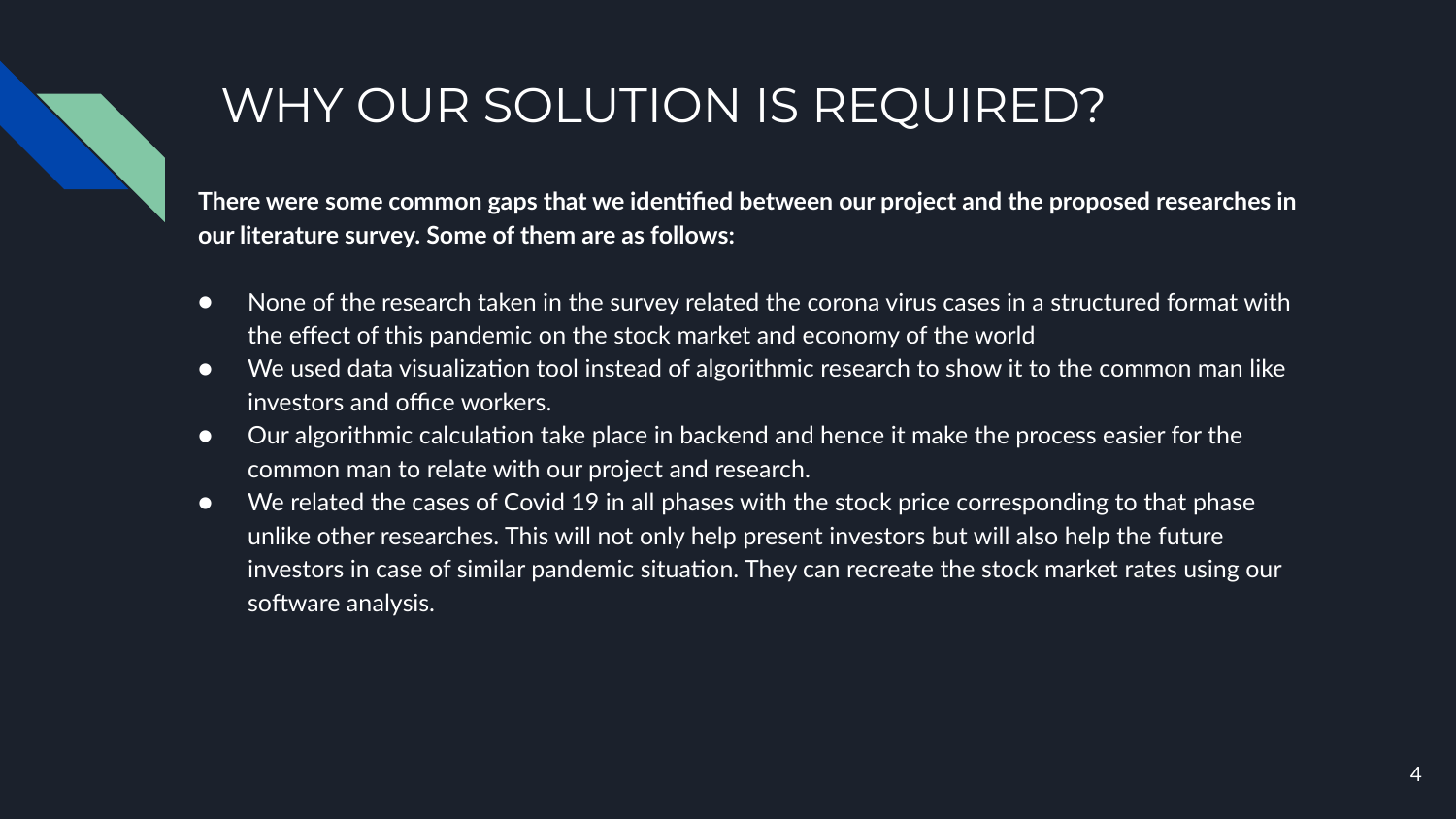

WHY OUR SOLUTION IS REQUIRED?

There were some common gaps that we identified between our project and the proposed researches in our literature survey. Some of them are as follows:

None of the research taken in the survey related the corona virus cases in a structured format with the effect of this pandemic on the stock market and economy of the world
We used data visualization tool instead of algorithmic research to show it to the common man like investors and office workers.
Our algorithmic calculation take place in backend and hence it make the process easier for the common man to relate with our project and research.
We related the cases of Covid 19 in all phases with the stock price corresponding to that phase unlike other researches. This will not only help present investors but will also help the future investors in case of similar pandemic situation. They can recreate the stock market rates using our software analysis.

4